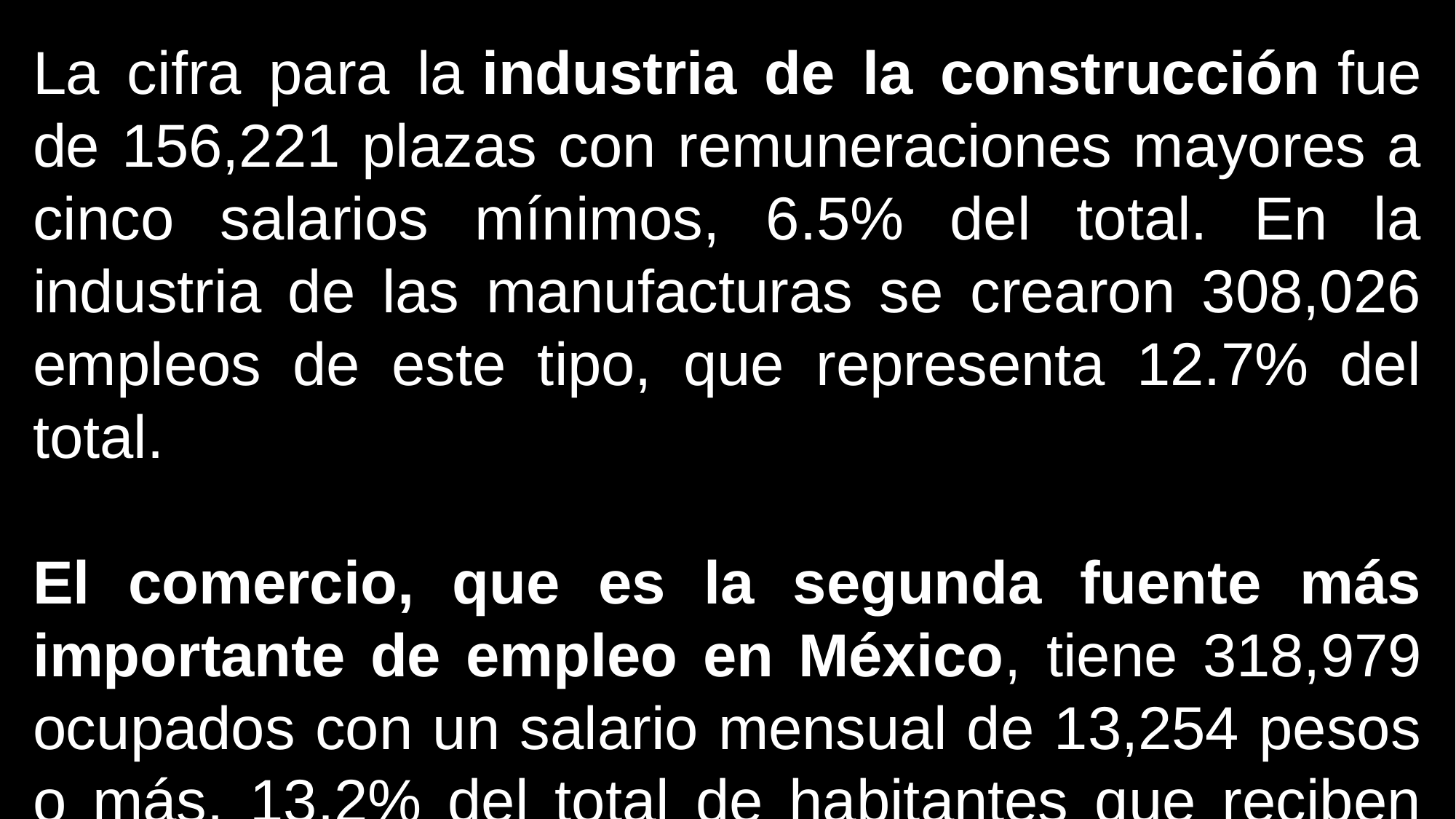

La cifra para la industria de la construcción fue de 156,221 plazas con remuneraciones mayores a cinco salarios mínimos, 6.5% del total. En la industria de las manufacturas se crearon 308,026 empleos de este tipo, que representa 12.7% del total.

El comercio, que es la segunda fuente más importante de empleo en México, tiene 318,979 ocupados con un salario mensual de 13,254 pesos o más, 13.2% del total de habitantes que reciben este monto de ingresos.